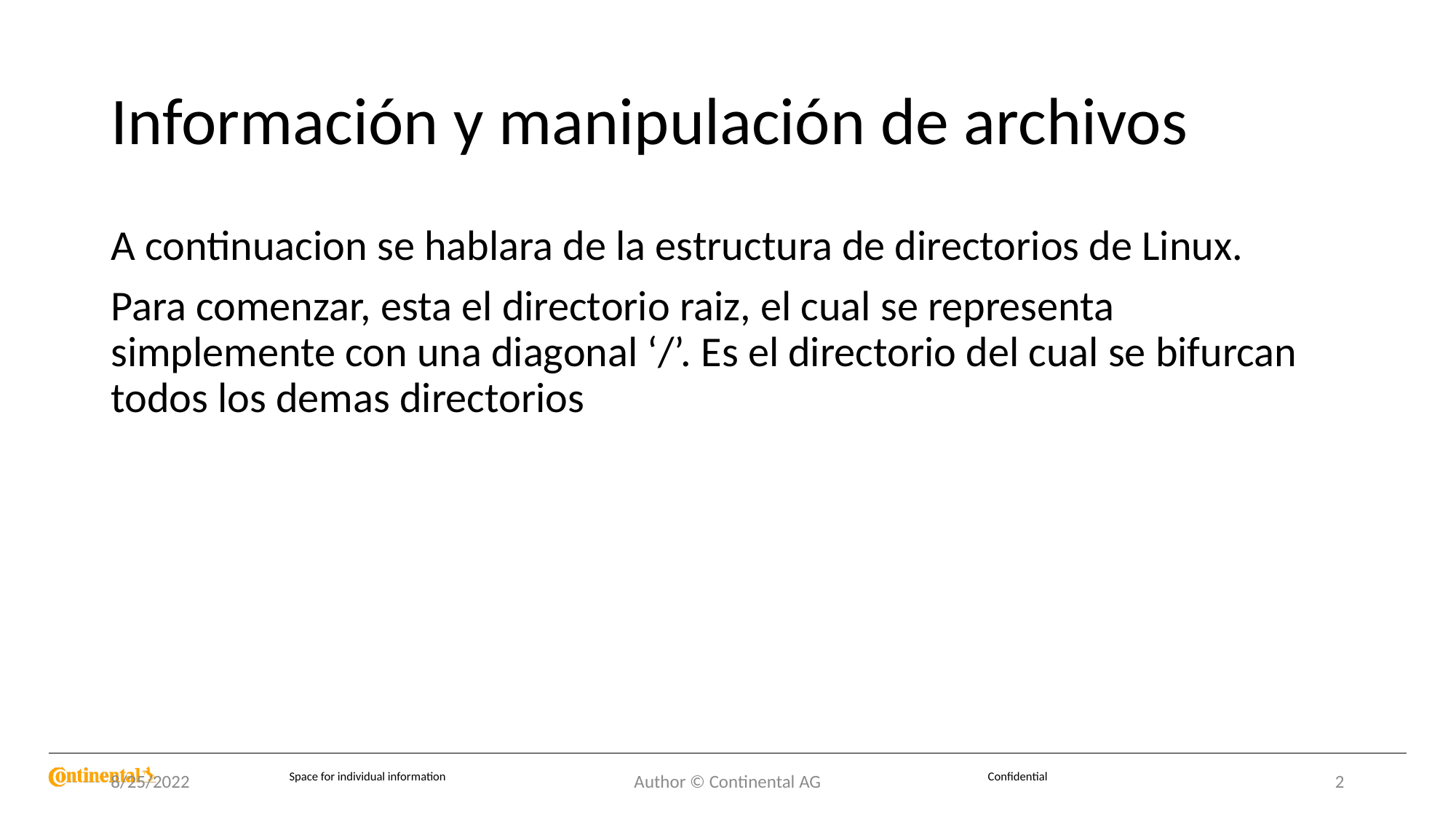

# Información y manipulación de archivos
A continuacion se hablara de la estructura de directorios de Linux.
Para comenzar, esta el directorio raiz, el cual se representa simplemente con una diagonal ‘/’. Es el directorio del cual se bifurcan todos los demas directorios
8/25/2022
Author © Continental AG
2